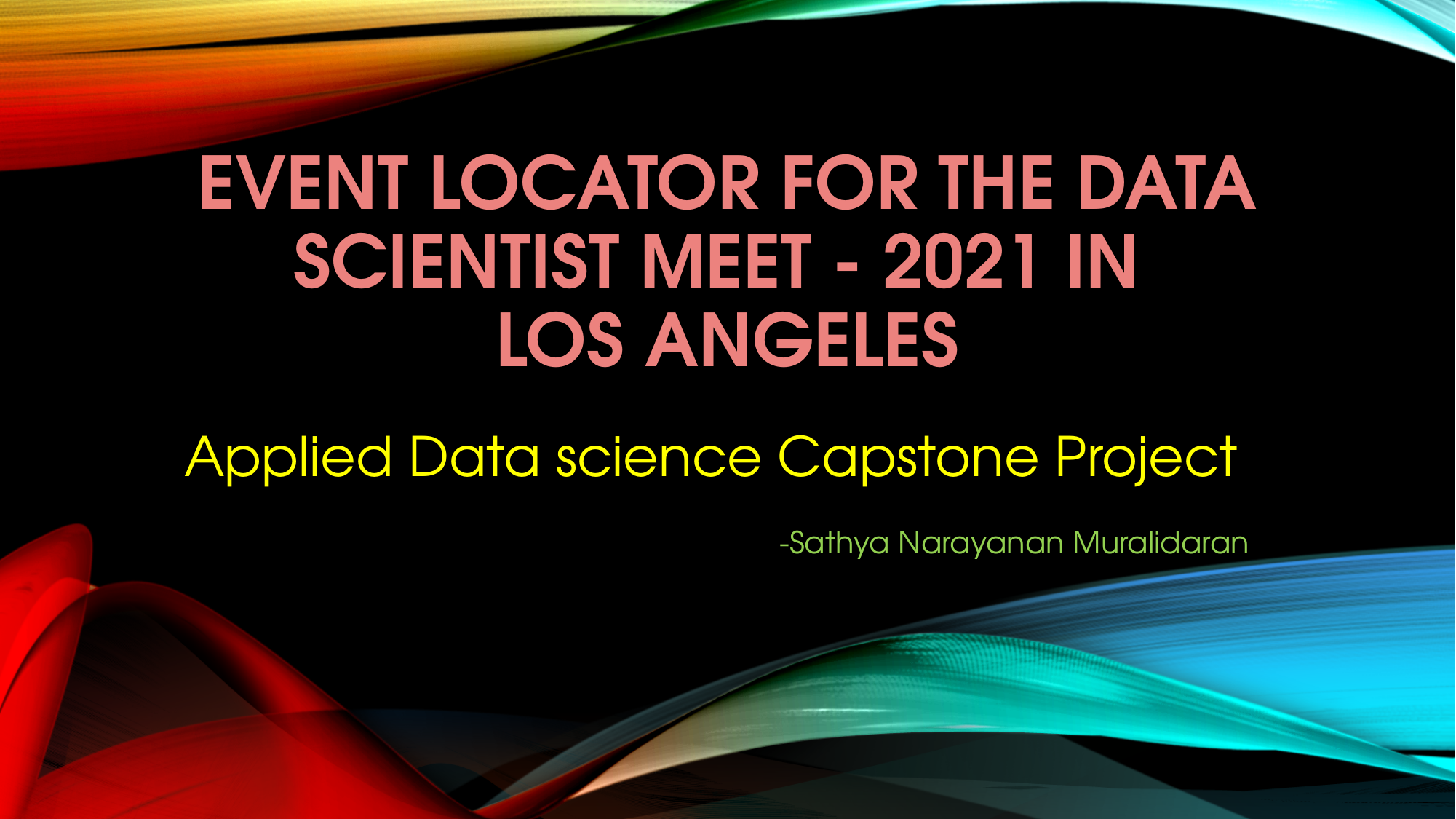

# Event locator for the data scientist meet - 2021 in Los Angeles
Applied Data science Capstone Project

		 	-Sathya Narayanan Muralidaran